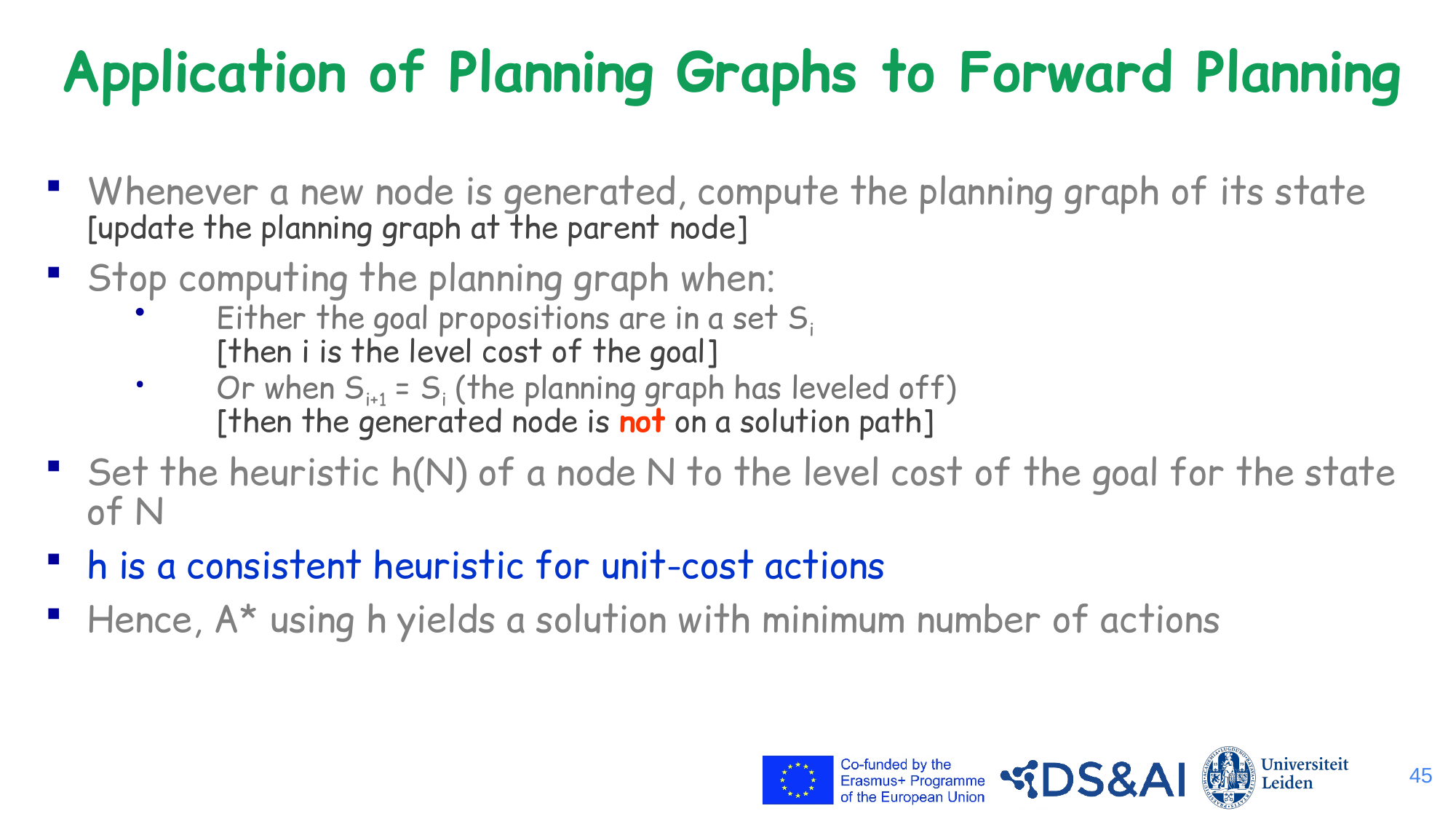

# Application of Planning Graphs to Forward Planning
Whenever a new node is generated, compute the planning graph of its state [update the planning graph at the parent node]

Stop computing the planning graph when:
 	Either the goal propositions are in a set Si
	[then i is the level cost of the goal]
 	Or when Si+1 = Si (the planning graph has leveled off)
	[then the generated node is not on a solution path]

Set the heuristic h(N) of a node N to the level cost of the goal for the state of N

h is a consistent heuristic for unit-cost actions

Hence, A* using h yields a solution with minimum number of actions
45